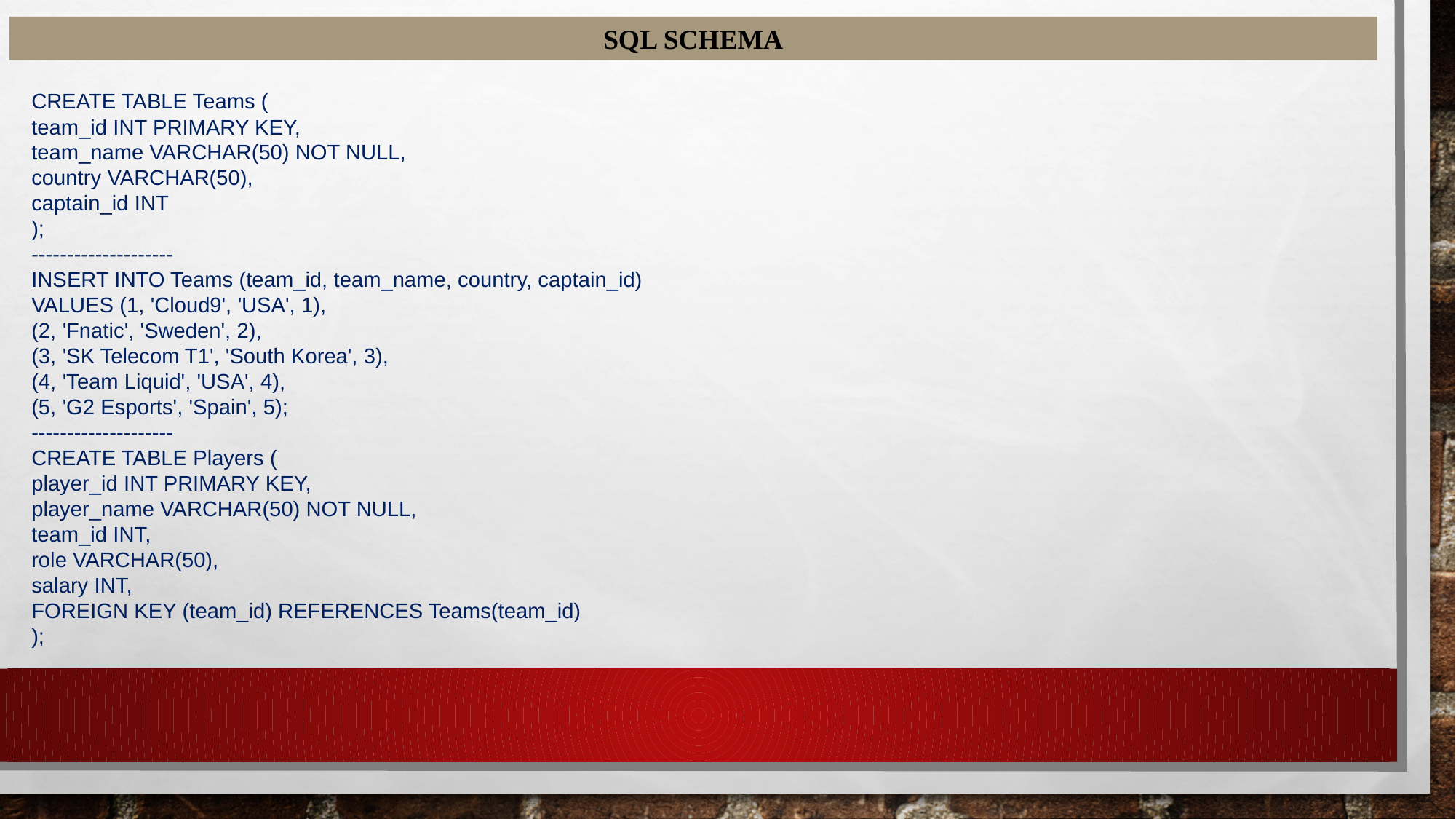

SQL SCHEMA
CREATE TABLE Teams (
team_id INT PRIMARY KEY,
team_name VARCHAR(50) NOT NULL,
country VARCHAR(50),
captain_id INT
);
--------------------
INSERT INTO Teams (team_id, team_name, country, captain_id)
VALUES (1, 'Cloud9', 'USA', 1),
(2, 'Fnatic', 'Sweden', 2),
(3, 'SK Telecom T1', 'South Korea', 3),
(4, 'Team Liquid', 'USA', 4),
(5, 'G2 Esports', 'Spain', 5);
--------------------
CREATE TABLE Players (
player_id INT PRIMARY KEY,
player_name VARCHAR(50) NOT NULL,
team_id INT,
role VARCHAR(50),
salary INT,
FOREIGN KEY (team_id) REFERENCES Teams(team_id)
);